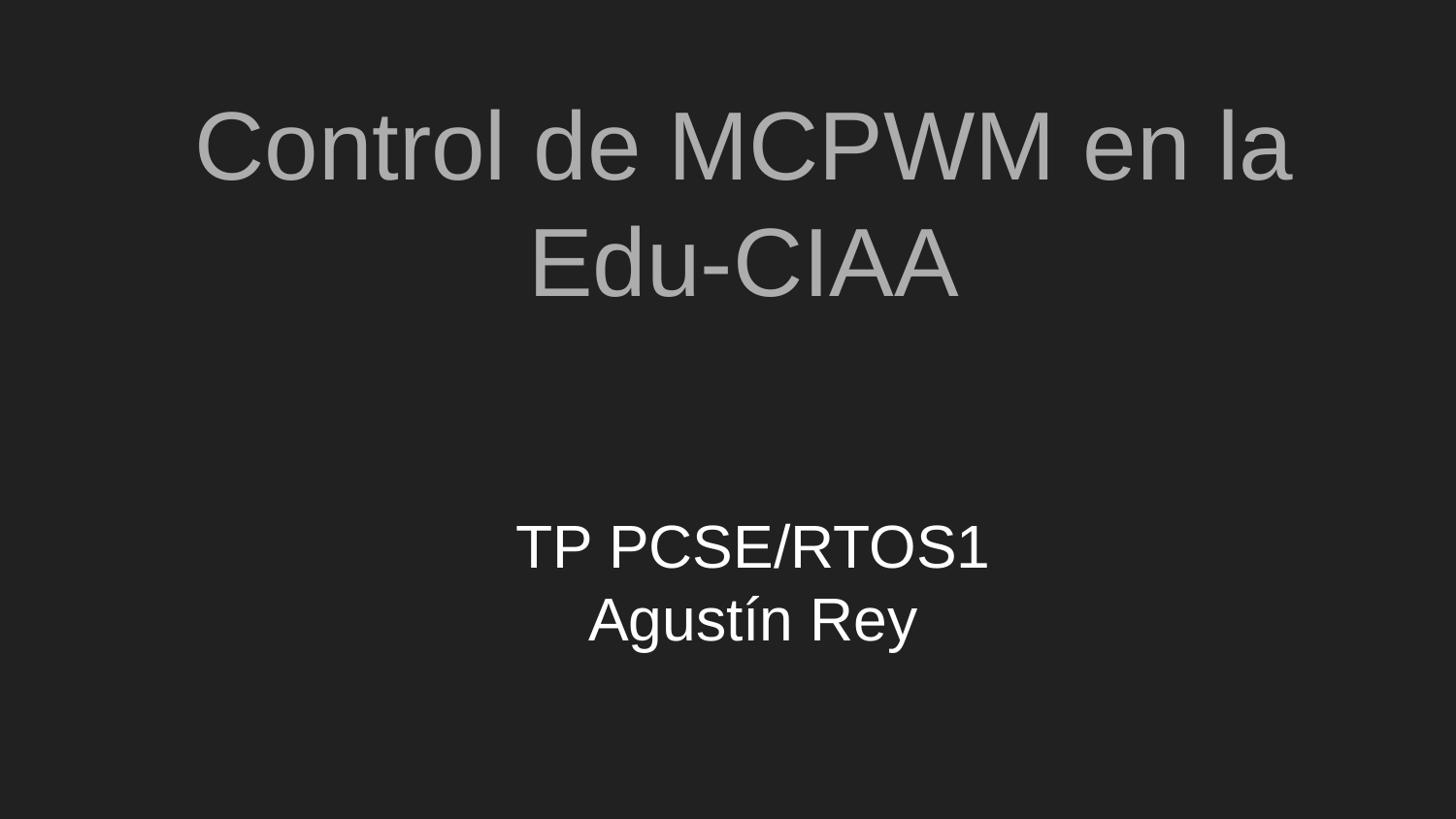

Control de MCPWM en la Edu-CIAA
# TP PCSE/RTOS1
Agustín Rey